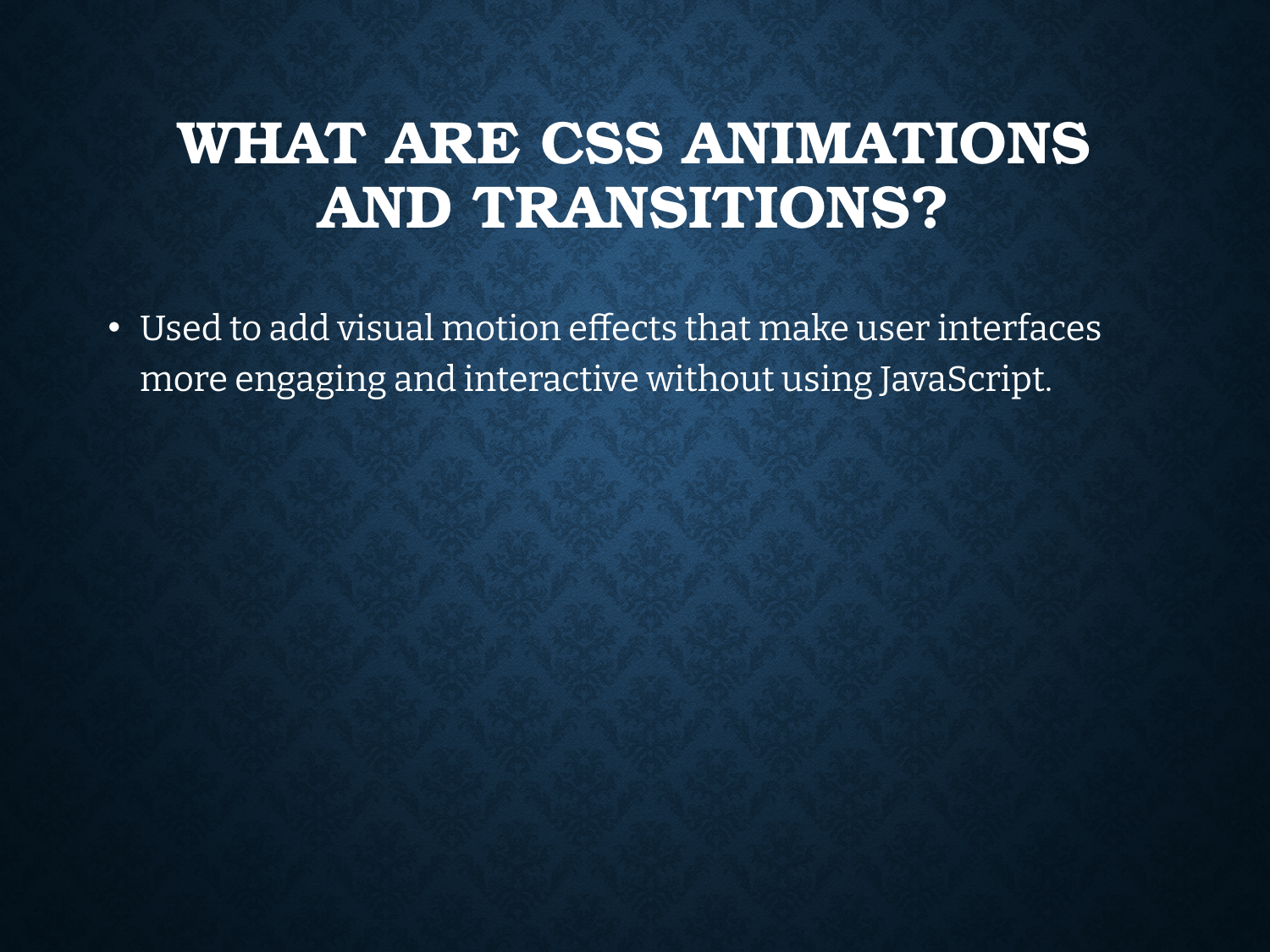

# What are CSS Animations and Transitions?
Used to add visual motion effects that make user interfaces more engaging and interactive without using JavaScript.